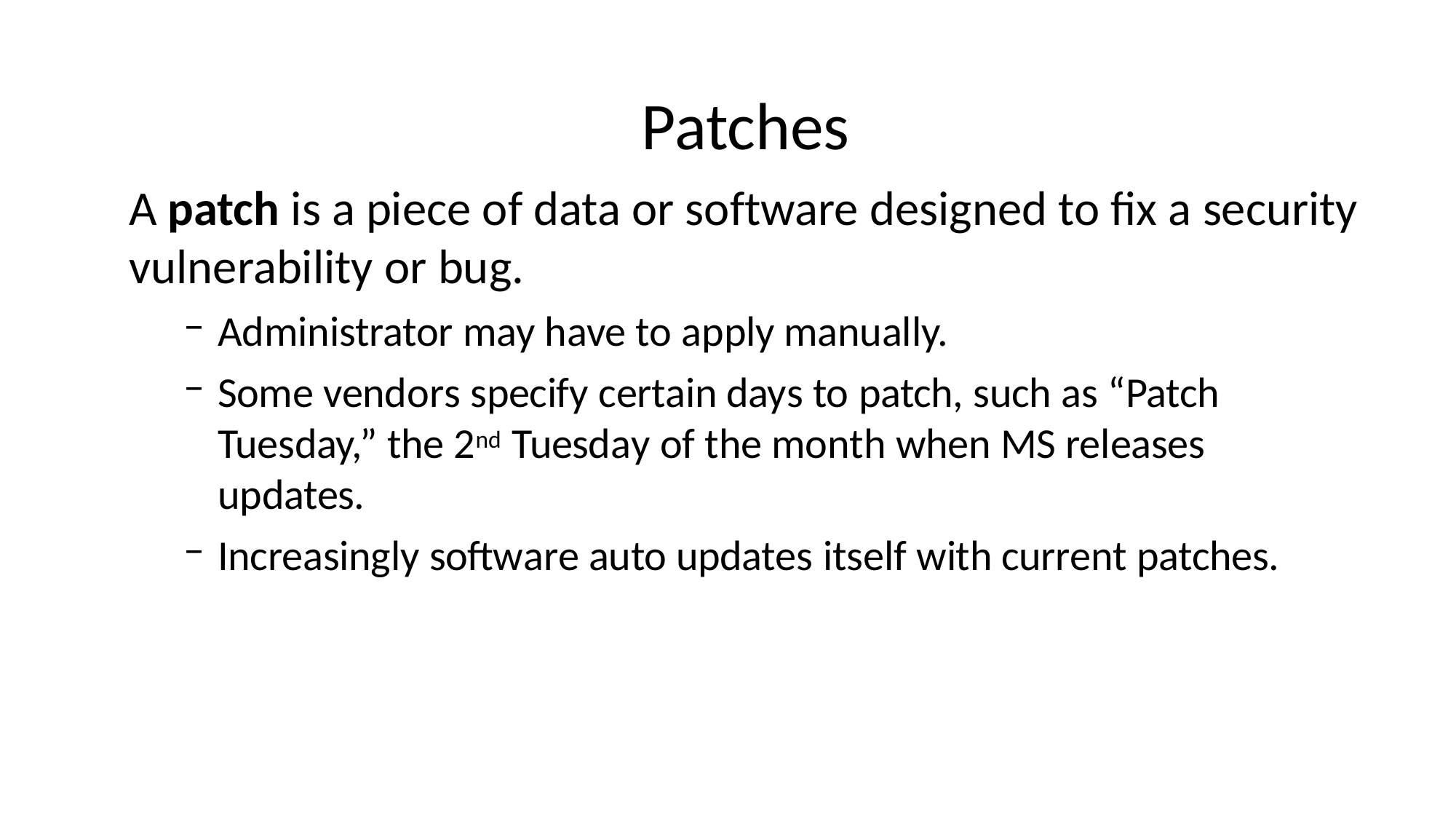

# Patches
A patch is a piece of data or software designed to fix a security vulnerability or bug.
Administrator may have to apply manually.
Some vendors specify certain days to patch, such as “Patch Tuesday,” the 2nd  Tuesday of the month when MS releases updates.
Increasingly software auto updates itself with current patches.